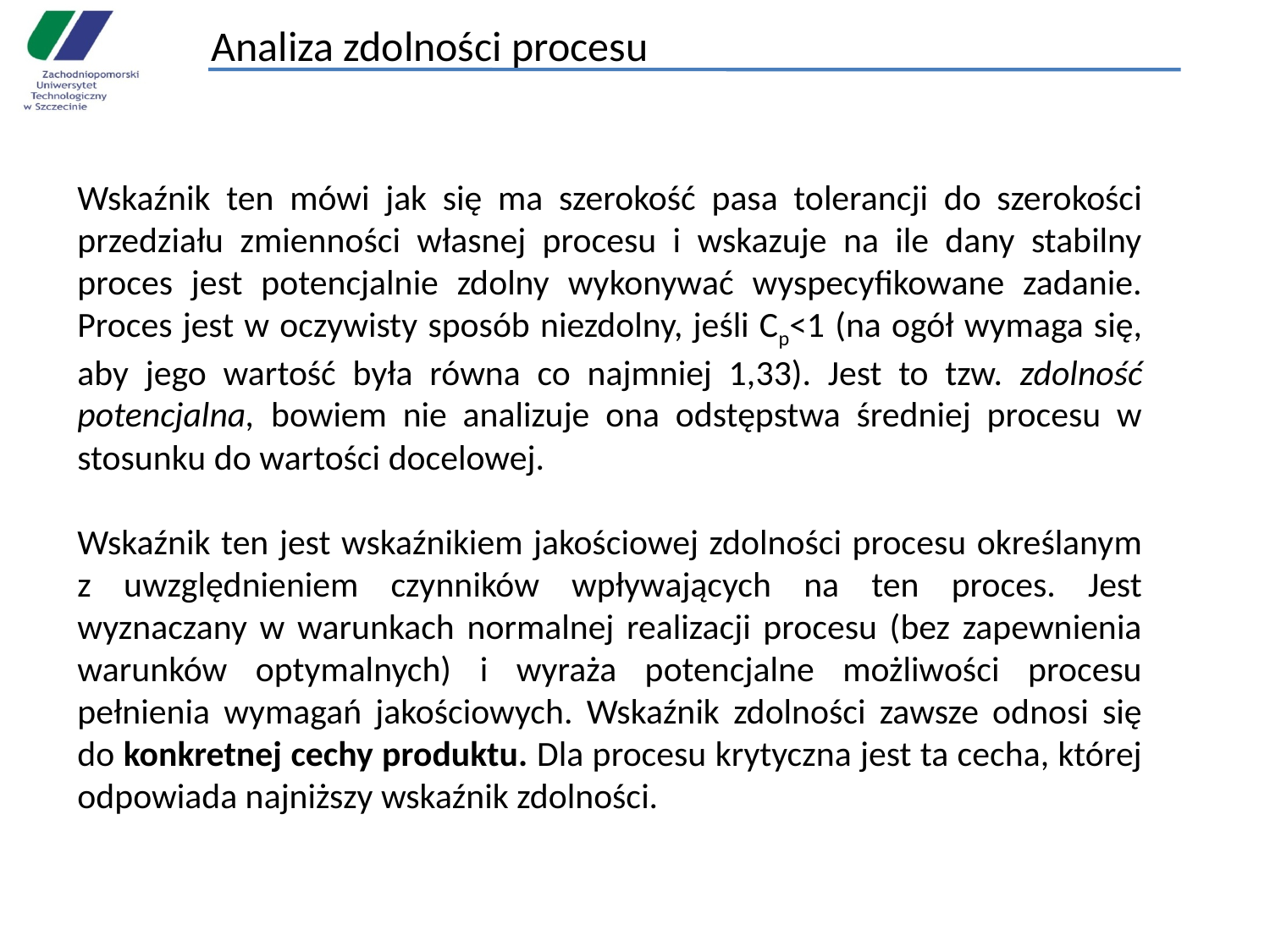

# Analiza zdolności procesu

Wskaźnik ten mówi jak się ma szerokość pasa tolerancji do szerokości przedziału zmienności własnej procesu i wskazuje na ile dany stabilny proces jest potencjalnie zdolny wykonywać wyspecyfikowane zadanie. Proces jest w oczywisty sposób niezdolny, jeśli Cp<1 (na ogół wymaga się, aby jego wartość była równa co najmniej 1,33). Jest to tzw. zdolność potencjalna, bowiem nie analizuje ona odstępstwa średniej procesu w stosunku do wartości docelowej.

Wskaźnik ten jest wskaźnikiem jakościowej zdolności procesu określanym z uwzględnieniem czynników wpływających na ten proces. Jest wyznaczany w warunkach normalnej realizacji procesu (bez zapewnienia warunków optymalnych) i wyraża potencjalne możliwości procesu pełnienia wymagań jakościowych. Wskaźnik zdolności zawsze odnosi się do konkretnej cechy produktu. Dla procesu krytyczna jest ta cecha, której odpowiada najniższy wskaźnik zdolności.